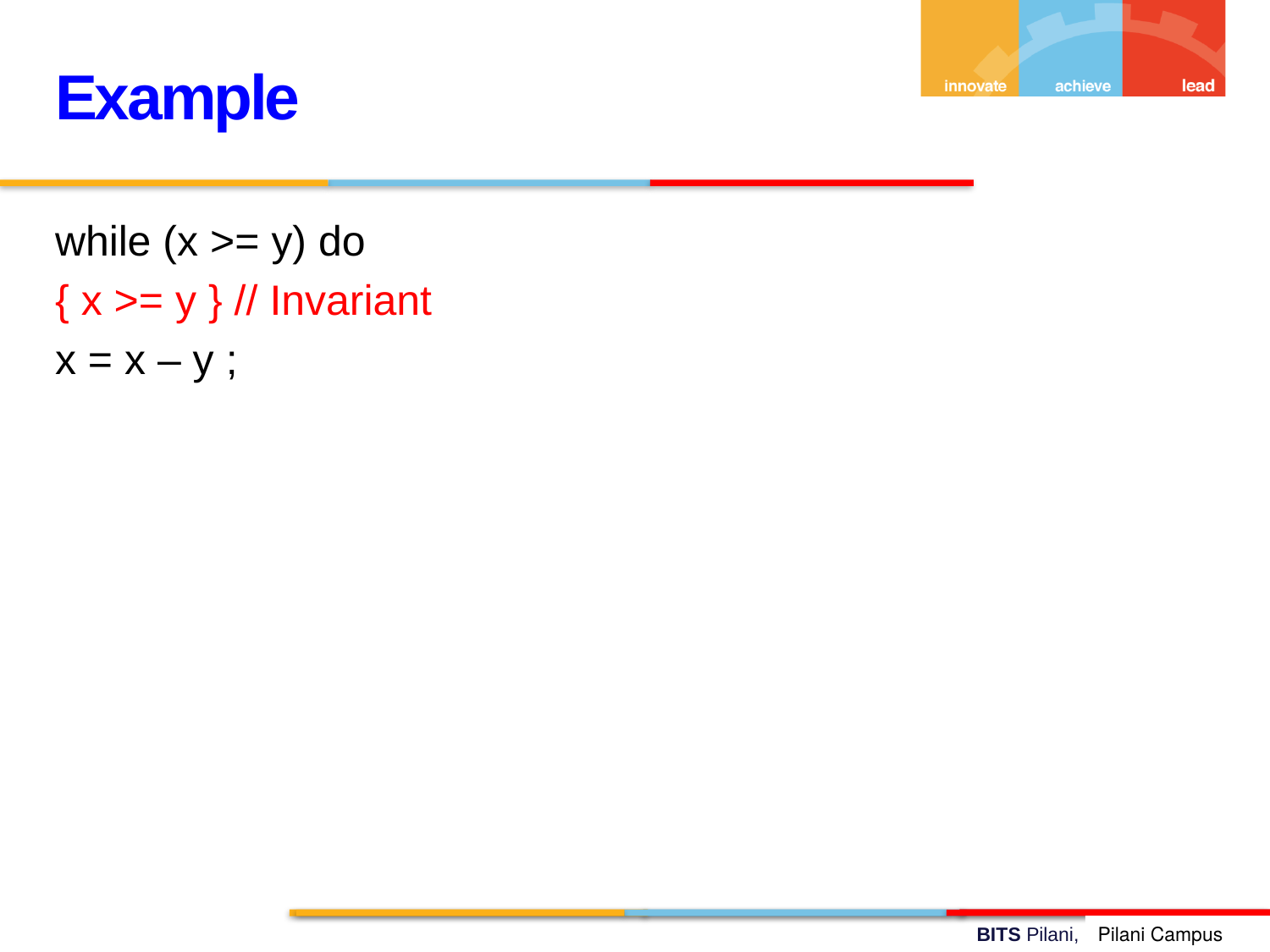

Example
while (x >= y) do
{ x >= y } // Invariant
x = x – y ;

Pilani Campus